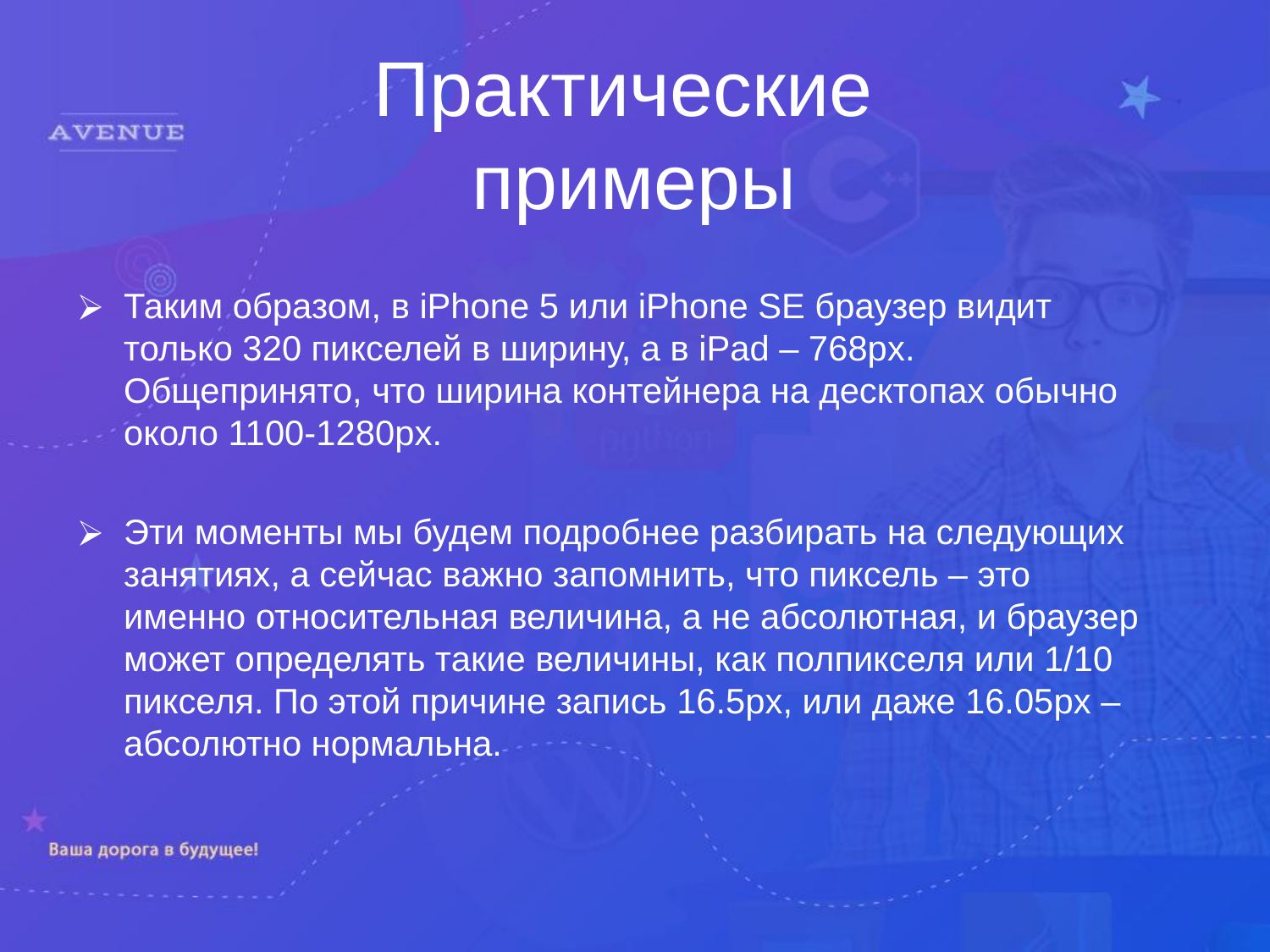

Практические
примеры
Таким образом, в iPhone 5 или iPhone SE браузер видит только 320 пикселей в ширину, а в iPad – 768px. Общепринято, что ширина контейнера на десктопах обычно около 1100-1280px.

Эти моменты мы будем подробнее разбирать на следующих занятиях, а сейчас важно запомнить, что пиксель – это именно относительная величина, а не абсолютная, и браузер может определять такие величины, как полпикселя или 1/10 пикселя. По этой причине запись 16.5px, или даже 16.05px – абсолютно нормальна.